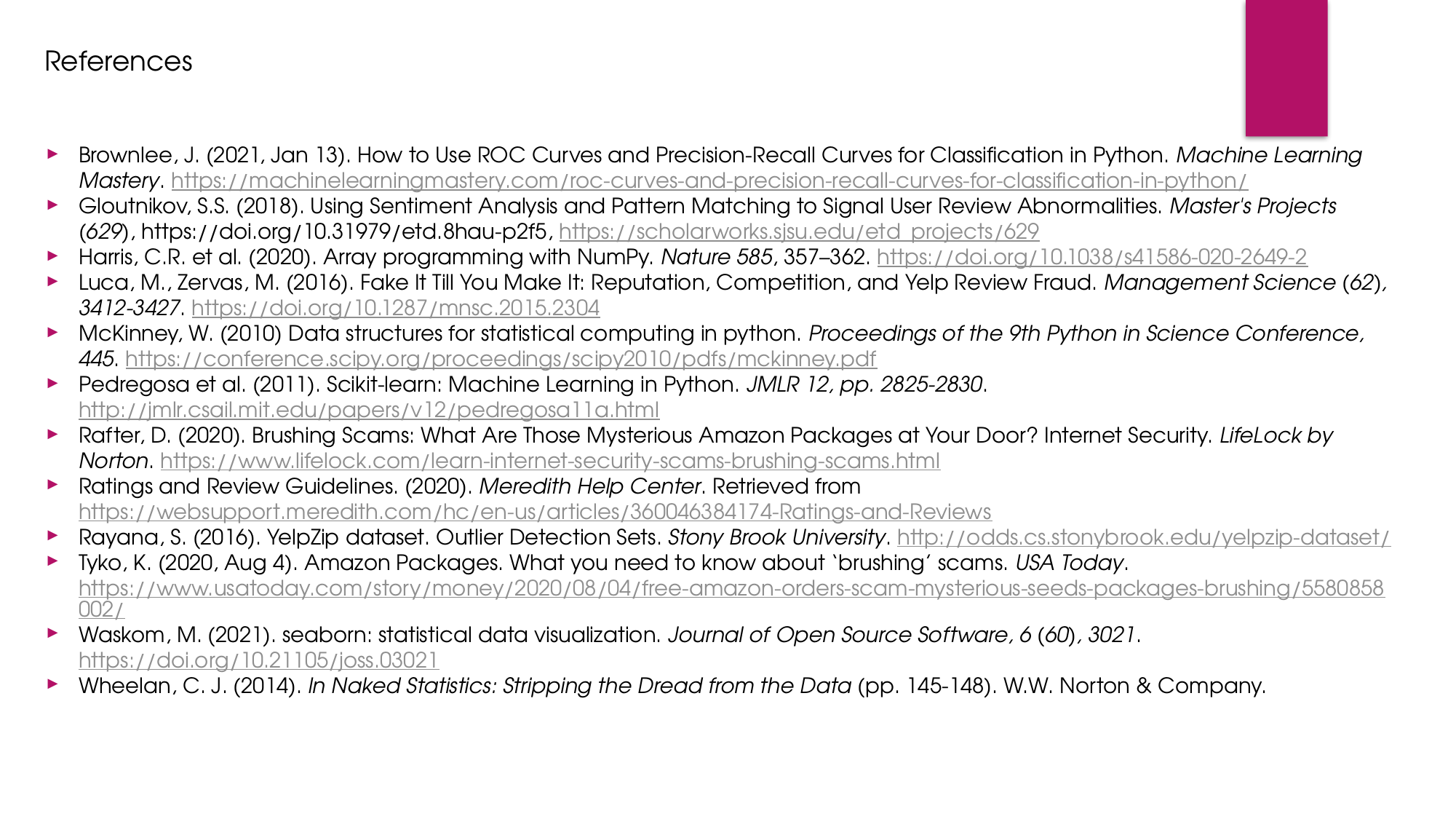

References

Brownlee, J. (2021, Jan 13). How to Use ROC Curves and Precision-Recall Curves for Classification in Python. Machine Learning Mastery. https://machinelearningmastery.com/roc-curves-and-precision-recall-curves-for-classification-in-python/
Gloutnikov, S.S. (2018). Using Sentiment Analysis and Pattern Matching to Signal User Review Abnormalities. Master's Projects (629), https://doi.org/10.31979/etd.8hau-p2f5, https://scholarworks.sjsu.edu/etd_projects/629
Harris, C.R. et al. (2020). Array programming with NumPy. Nature 585, 357–362. https://doi.org/10.1038/s41586-020-2649-2
Luca, M., Zervas, M. (2016). Fake It Till You Make It: Reputation, Competition, and Yelp Review Fraud. Management Science (62), 3412-3427. https://doi.org/10.1287/mnsc.2015.2304
McKinney, W. (2010) Data structures for statistical computing in python. Proceedings of the 9th Python in Science Conference, 445. https://conference.scipy.org/proceedings/scipy2010/pdfs/mckinney.pdf
Pedregosa et al. (2011). Scikit-learn: Machine Learning in Python. JMLR 12, pp. 2825-2830. http://jmlr.csail.mit.edu/papers/v12/pedregosa11a.html
Rafter, D. (2020). Brushing Scams: What Are Those Mysterious Amazon Packages at Your Door? Internet Security. LifeLock by Norton. https://www.lifelock.com/learn-internet-security-scams-brushing-scams.html
Ratings and Review Guidelines. (2020). Meredith Help Center. Retrieved from https://websupport.meredith.com/hc/en-us/articles/360046384174-Ratings-and-Reviews
Rayana, S. (2016). YelpZip dataset. Outlier Detection Sets. Stony Brook University. http://odds.cs.stonybrook.edu/yelpzip-dataset/
Tyko, K. (2020, Aug 4). Amazon Packages. What you need to know about ‘brushing’ scams. USA Today. https://www.usatoday.com/story/money/2020/08/04/free-amazon-orders-scam-mysterious-seeds-packages-brushing/5580858002/
Waskom, M. (2021). seaborn: statistical data visualization. Journal of Open Source Software, 6 (60), 3021. https://doi.org/10.21105/joss.03021
Wheelan, C. J. (2014). In Naked Statistics: Stripping the Dread from the Data (pp. 145-148). W.W. Norton & Company.